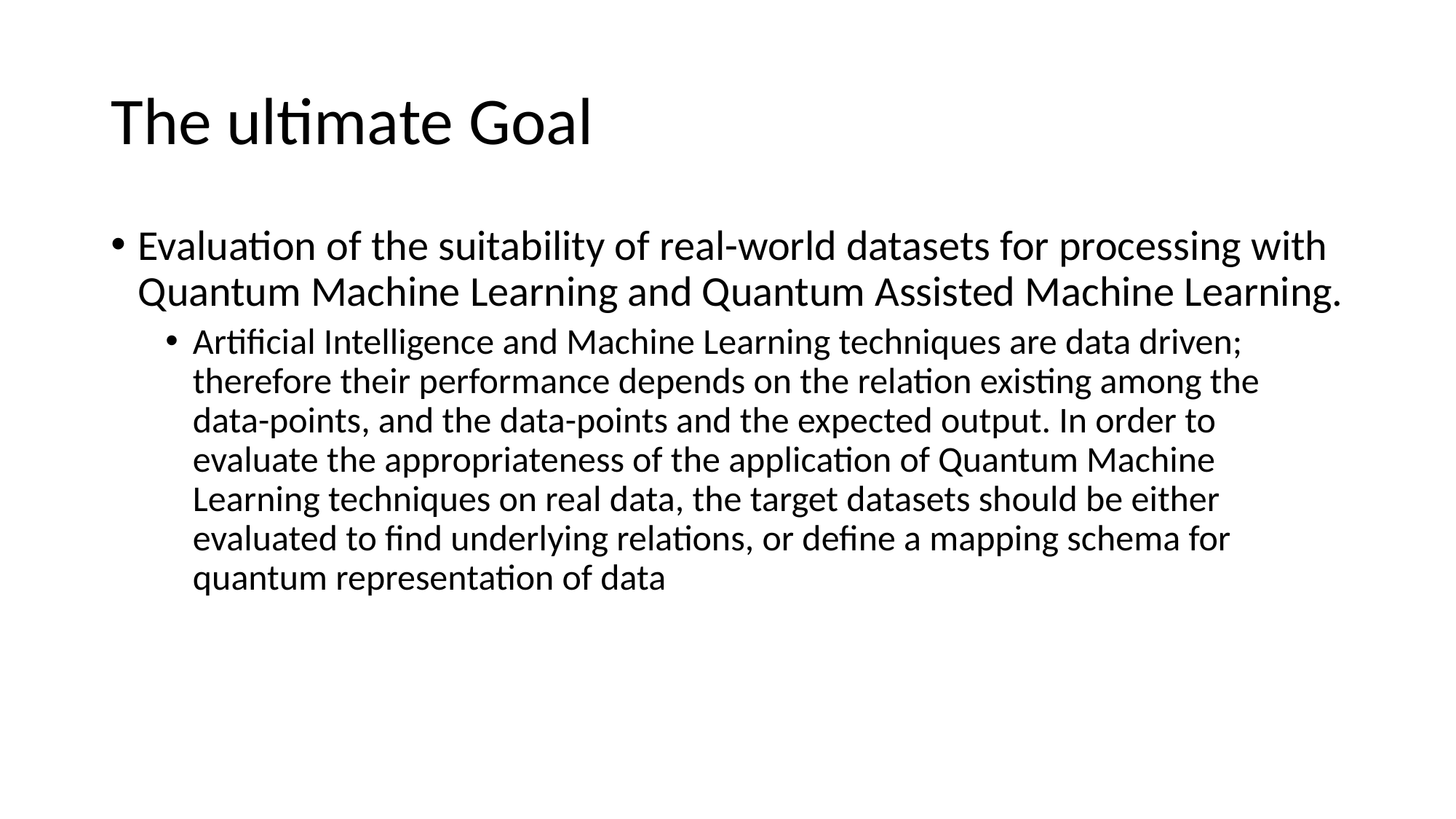

# The ultimate Goal
Evaluation of the suitability of real-world datasets for processing with Quantum Machine Learning and Quantum Assisted Machine Learning.
Artificial Intelligence and Machine Learning techniques are data driven; therefore their performance depends on the relation existing among the data-points, and the data-points and the expected output. In order to evaluate the appropriateness of the application of Quantum Machine Learning techniques on real data, the target datasets should be either evaluated to find underlying relations, or define a mapping schema for quantum representation of data